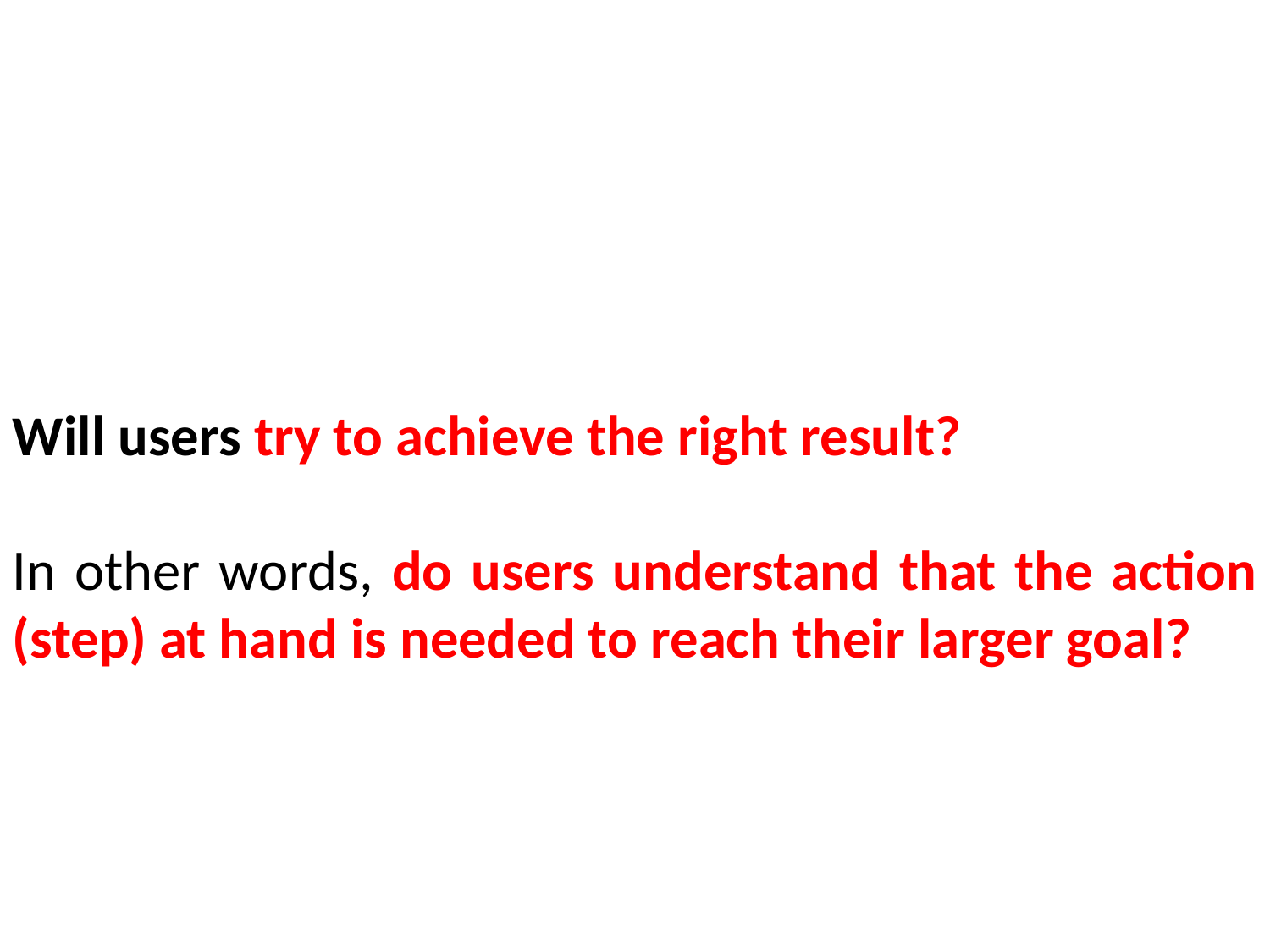

Will users try to achieve the right result?

In other words, do users understand that the action (step) at hand is needed to reach their larger goal?